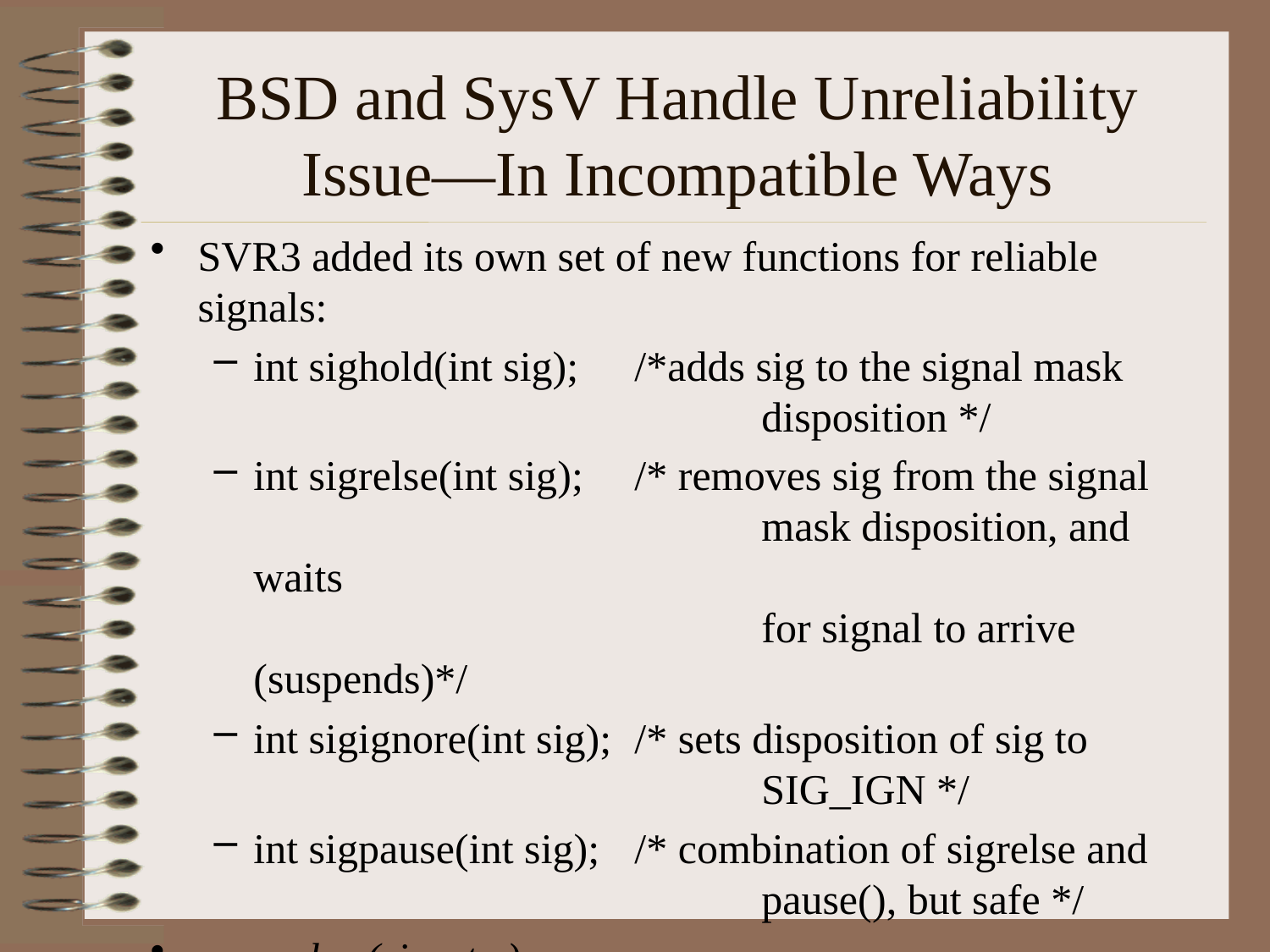

# BSD and SysV Handle Unreliability Issue—In Incompatible Ways
SVR3 added its own set of new functions for reliable signals:
int sighold(int sig); 	/*adds sig to the signal mask
				disposition */
int sigrelse(int sig);	/* removes sig from the signal
				mask disposition, and waits
				for signal to arrive (suspends)*/
int sigignore(int sig);	/* sets disposition of sig to 					SIG_IGN */
int sigpause(int sig);	/* combination of sigrelse and
				pause(), but safe */
examples (sigset.c)